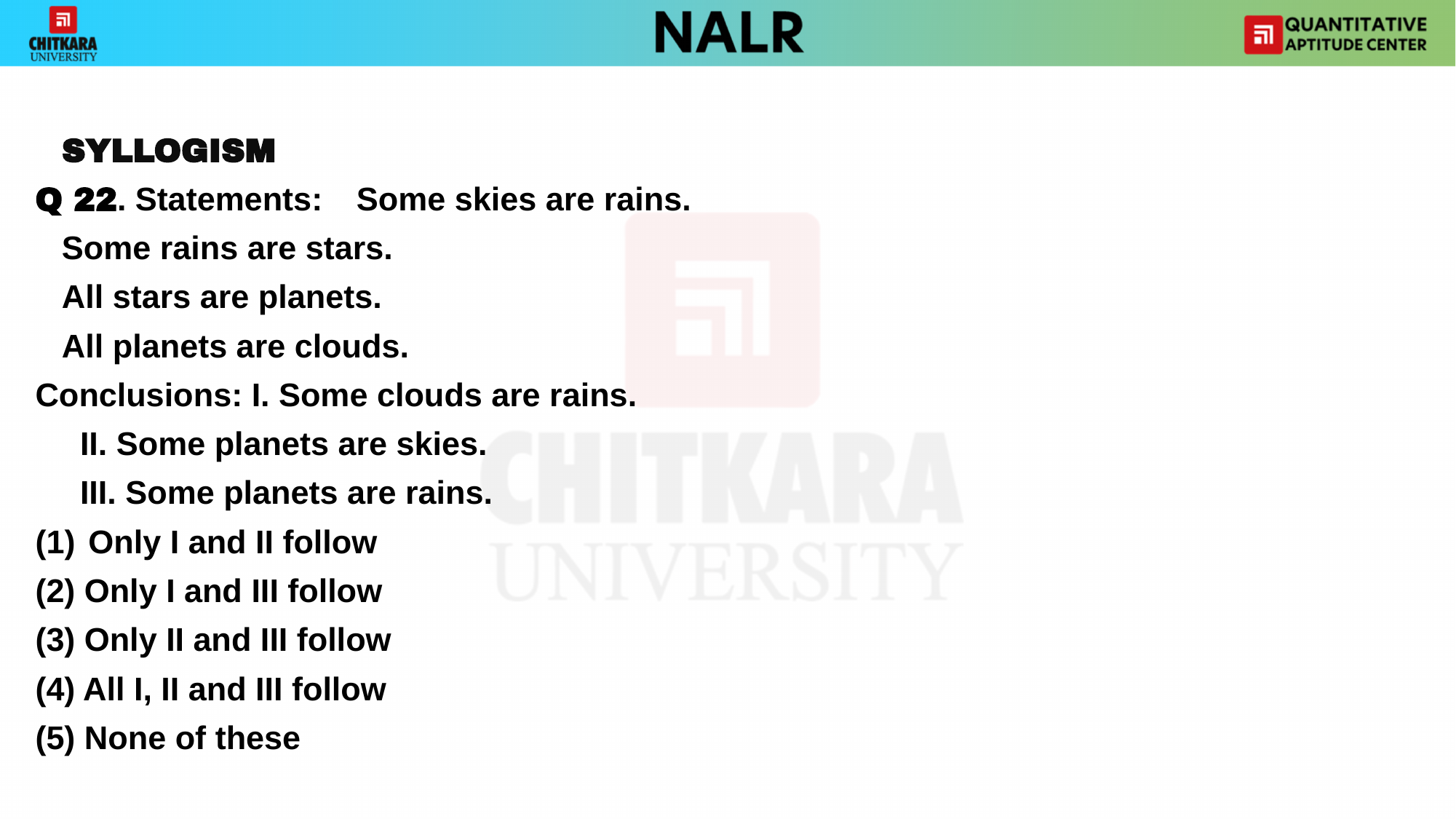

#
			SYLLOGISM
Q 22. Statements: 	Some skies are rains.
				Some rains are stars.
				All stars are planets.
				All planets are clouds.
Conclusions: I. Some clouds are rains.
			  II. Some planets are skies.
			  III. Some planets are rains.
Only I and II follow
(2) Only I and III follow
(3) Only II and III follow
(4) All I, II and III follow
(5) None of these